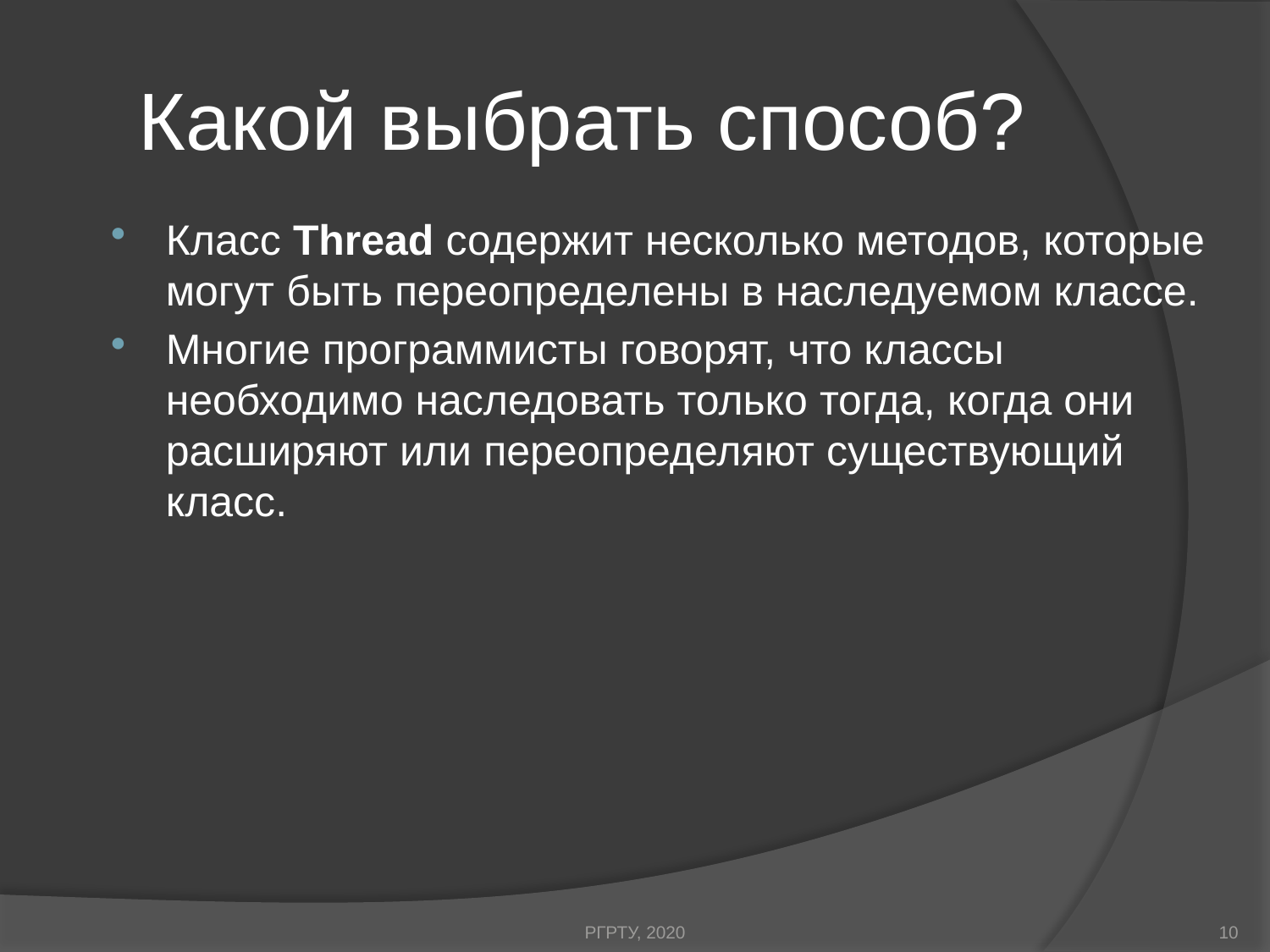

# Какой выбрать способ?
Класс Thread содержит несколько методов, которые могут быть переопределены в наследуемом классе.
Многие программисты говорят, что классы необходимо наследовать только тогда, когда они расширяют или переопределяют существующий класс.
РГРТУ, 2020
10